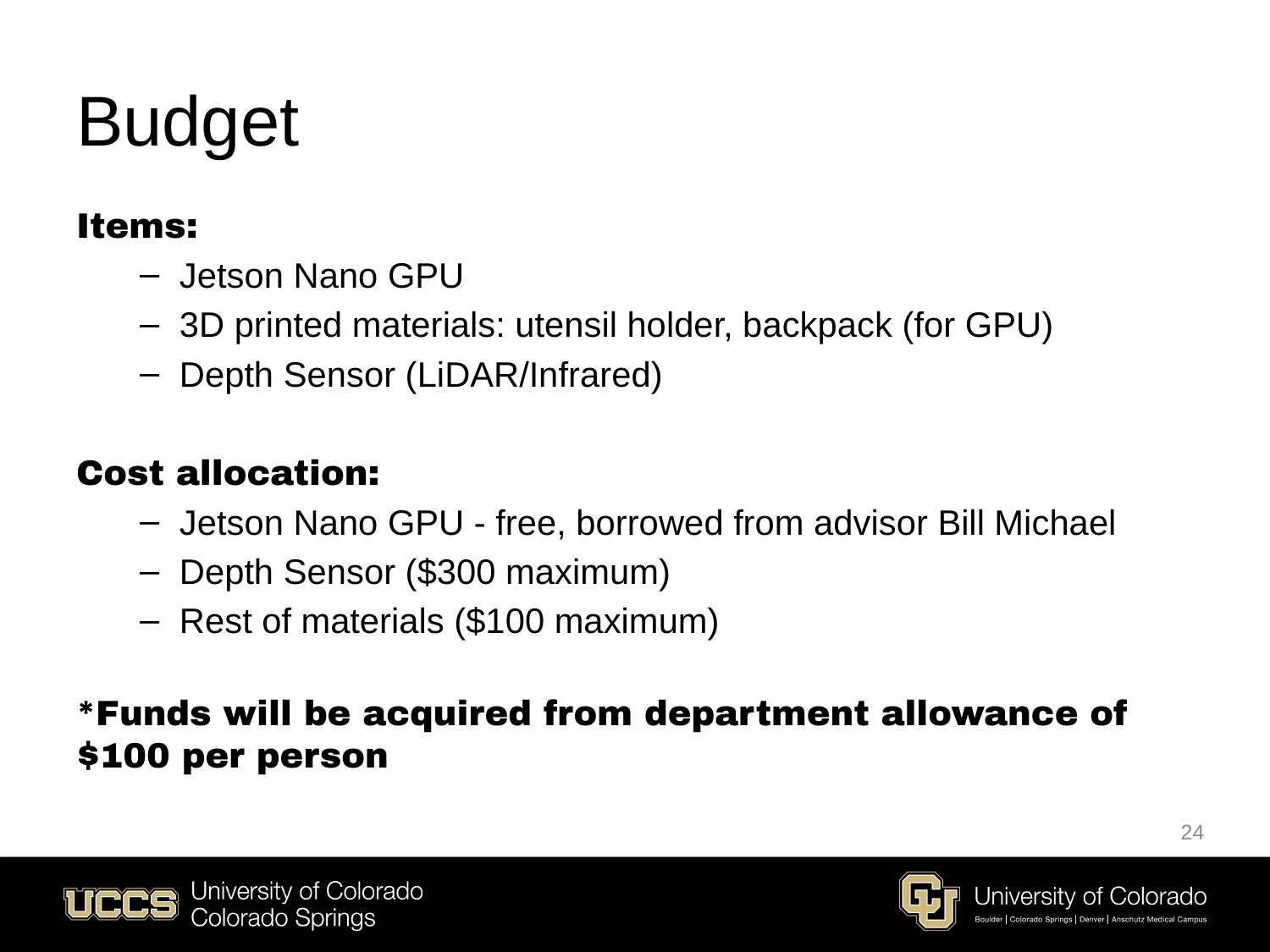

# Budget
Items:
Jetson Nano GPU
3D printed materials: utensil holder, backpack (for GPU)
Depth Sensor (LiDAR/Infrared)

Cost allocation:
Jetson Nano GPU - free, borrowed from advisor Bill Michael
Depth Sensor ($300 maximum)
Rest of materials ($100 maximum)
*Funds will be acquired from department allowance of $100 per person
24